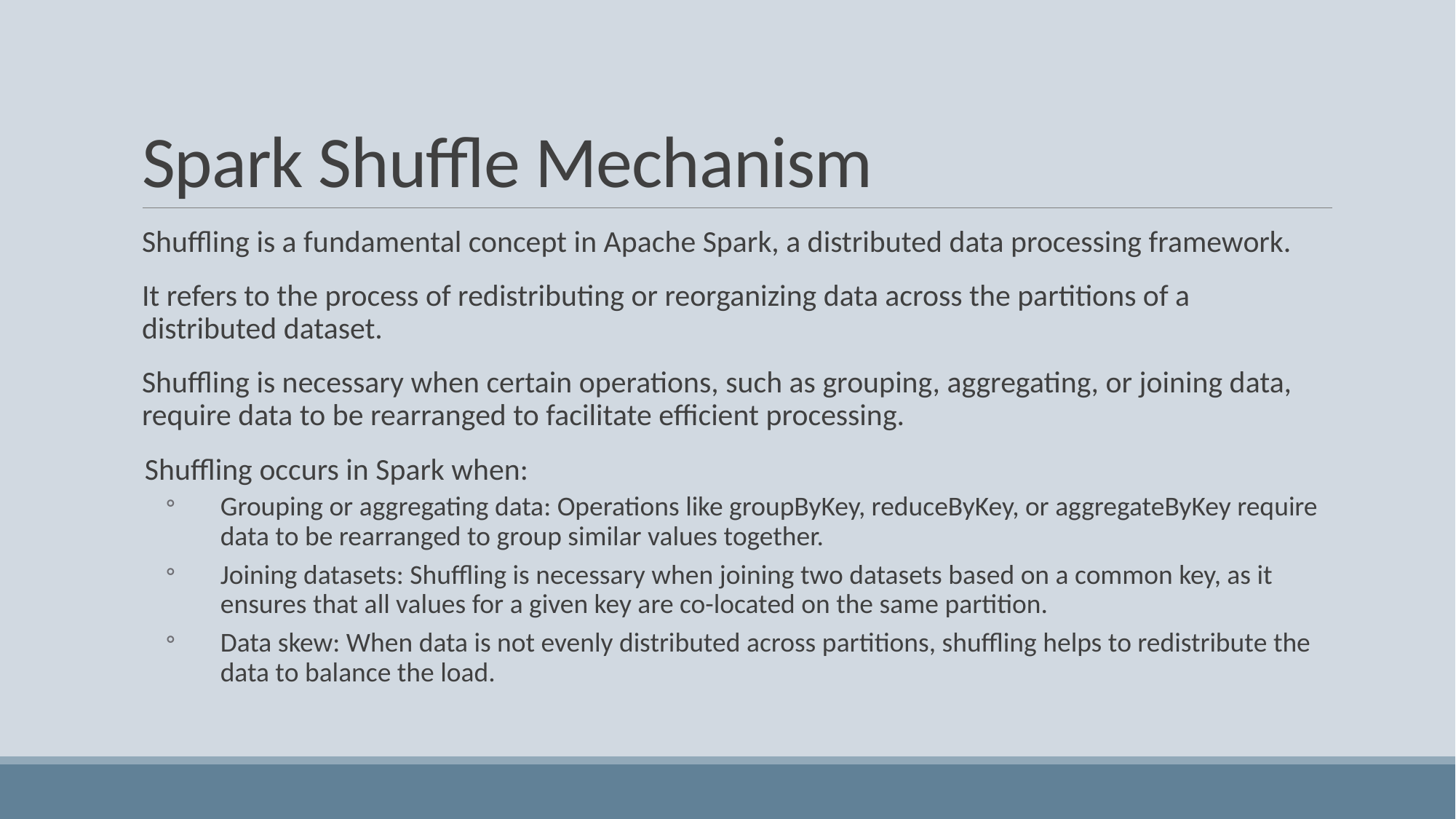

# Spark Shuffle Mechanism
Shuffling is a fundamental concept in Apache Spark, a distributed data processing framework.
It refers to the process of redistributing or reorganizing data across the partitions of a distributed dataset.
Shuffling is necessary when certain operations, such as grouping, aggregating, or joining data, require data to be rearranged to facilitate efficient processing.
  Shuffling occurs in Spark when:
Grouping or aggregating data: Operations like groupByKey, reduceByKey, or aggregateByKey require data to be rearranged to group similar values together.
Joining datasets: Shuffling is necessary when joining two datasets based on a common key, as it ensures that all values for a given key are co-located on the same partition.
Data skew: When data is not evenly distributed across partitions, shuffling helps to redistribute the data to balance the load.